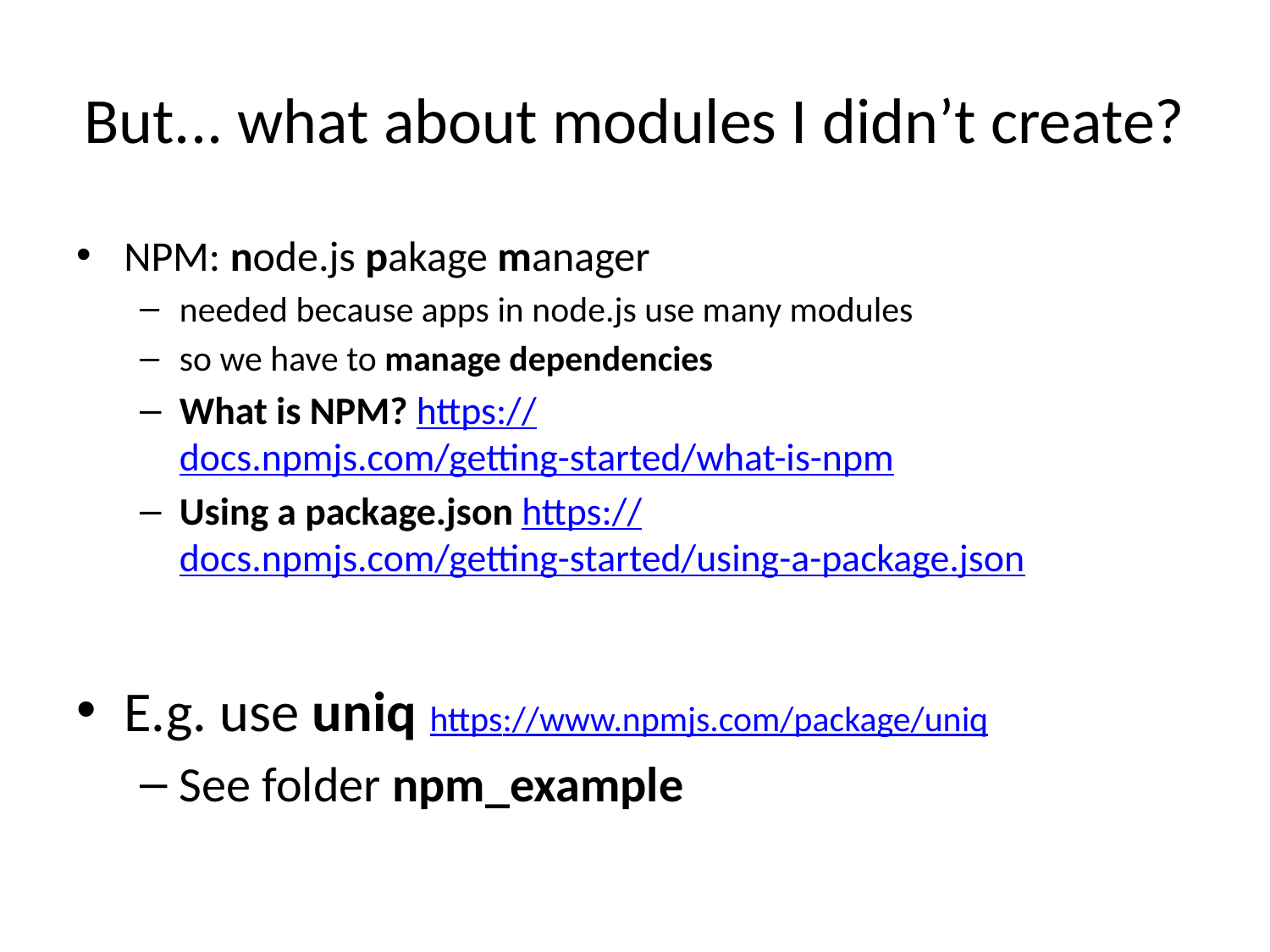

# But... what about modules I didn’t create?
NPM: node.js pakage manager
needed because apps in node.js use many modules
so we have to manage dependencies
What is NPM? https://docs.npmjs.com/getting-started/what-is-npm
Using a package.json https://docs.npmjs.com/getting-started/using-a-package.json

E.g. use uniq https://www.npmjs.com/package/uniq
See folder npm_example